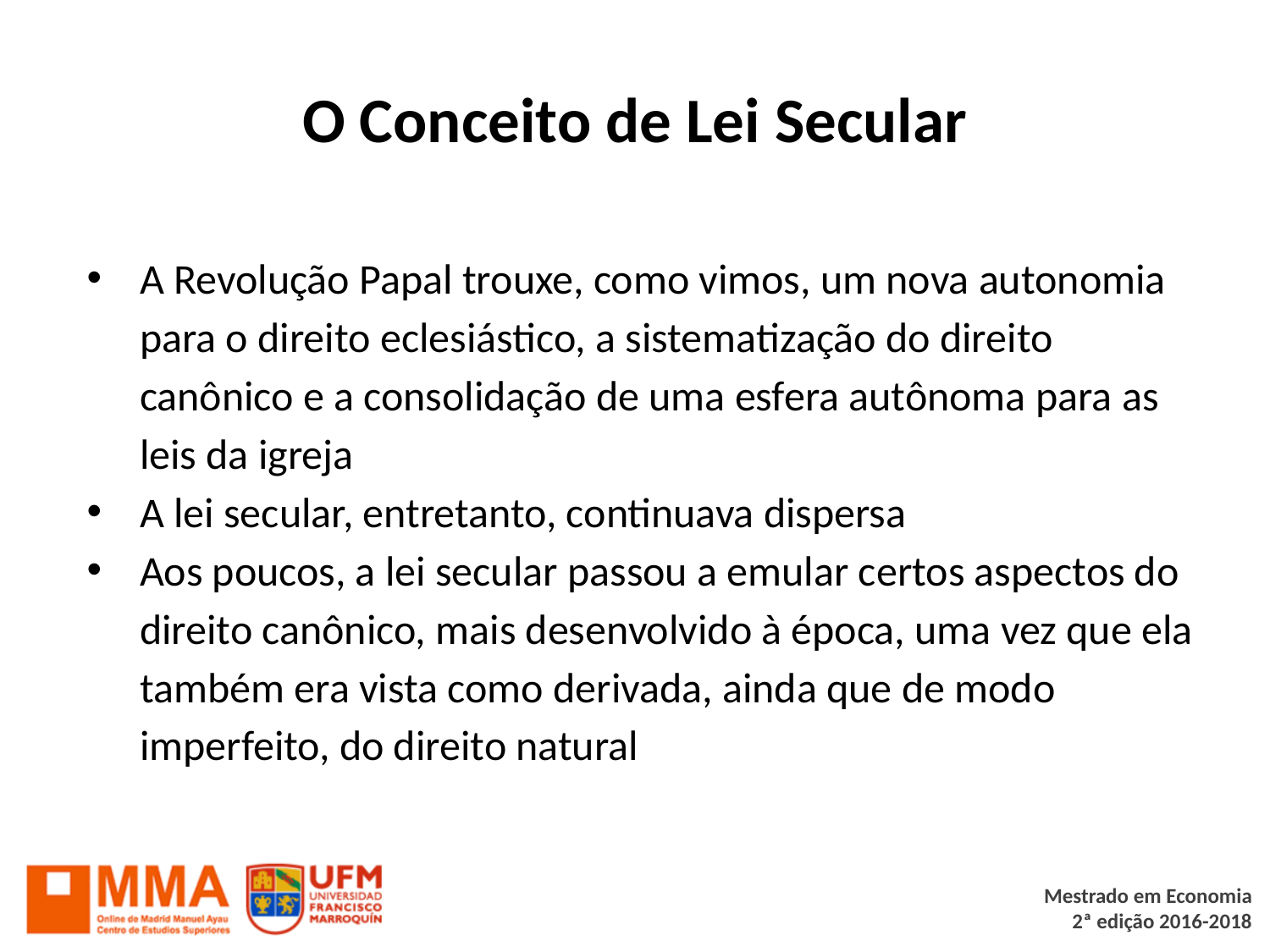

# O Conceito de Lei Secular
A Revolução Papal trouxe, como vimos, um nova autonomia para o direito eclesiástico, a sistematização do direito canônico e a consolidação de uma esfera autônoma para as leis da igreja
A lei secular, entretanto, continuava dispersa
Aos poucos, a lei secular passou a emular certos aspectos do direito canônico, mais desenvolvido à época, uma vez que ela também era vista como derivada, ainda que de modo imperfeito, do direito natural